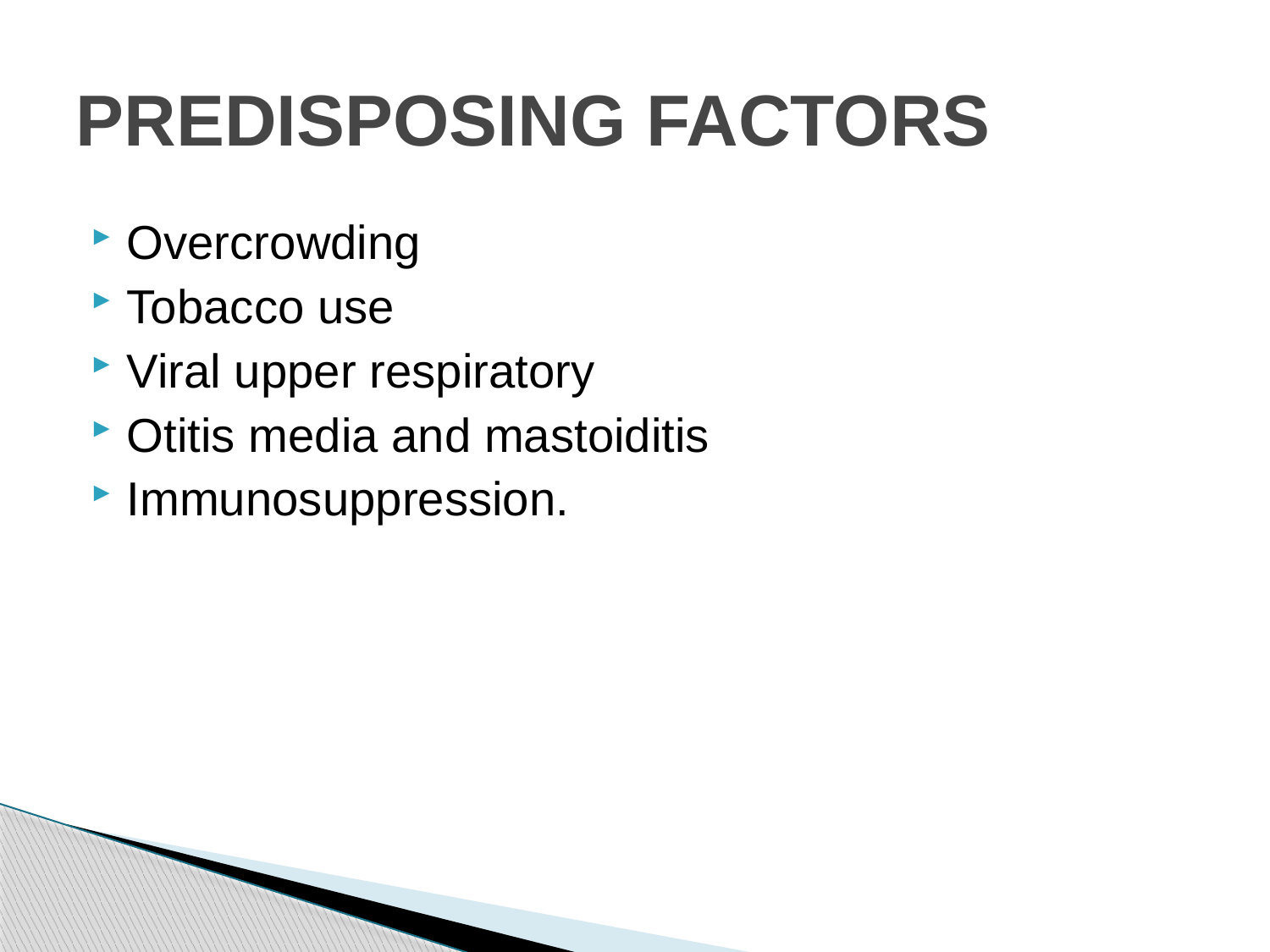

# PREDISPOSING FACTORS
Overcrowding
Tobacco use
Viral upper respiratory
Otitis media and mastoiditis
Immunosuppression.